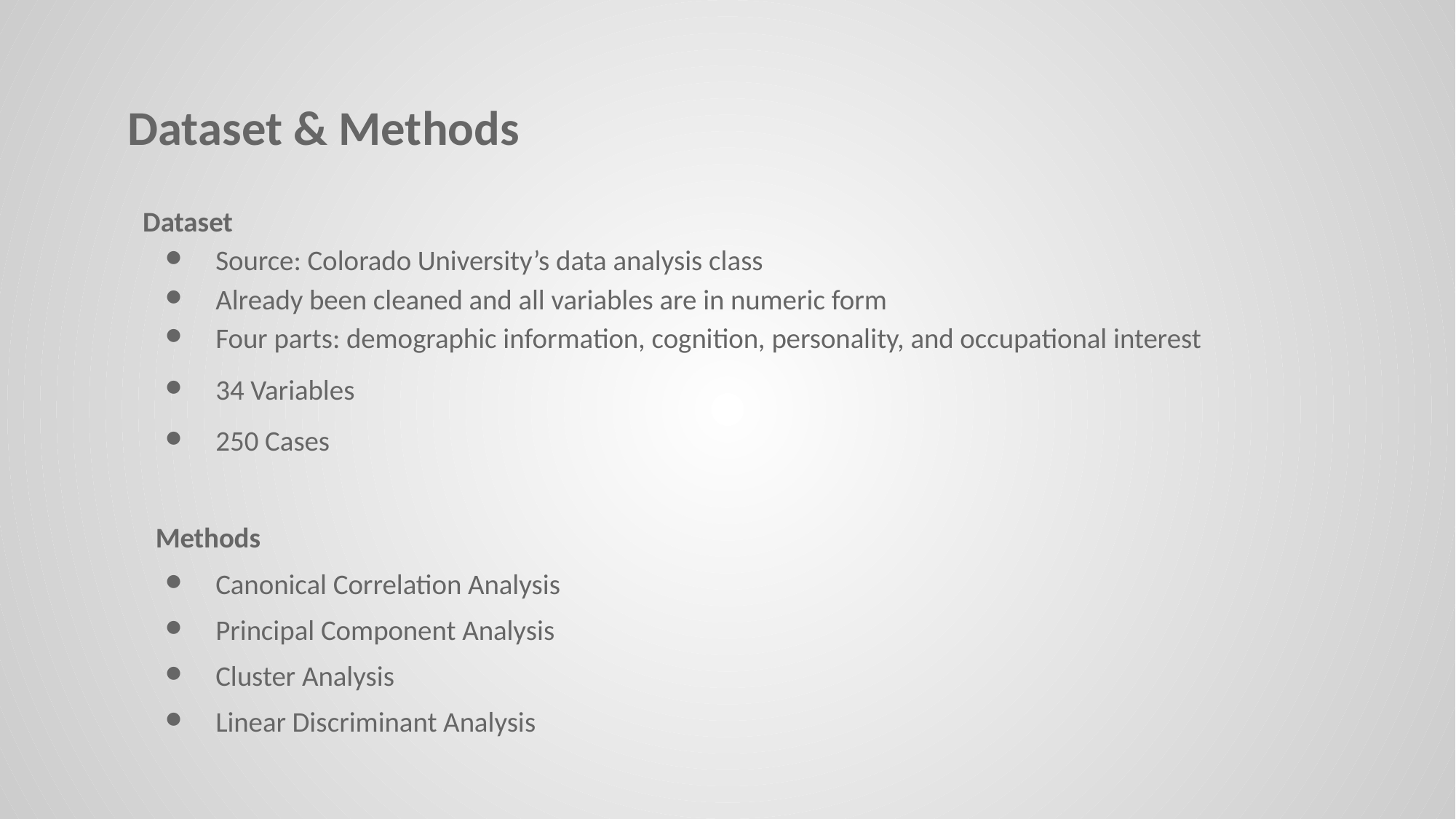

# Dataset & Methods
Dataset
Source: Colorado University’s data analysis class
Already been cleaned and all variables are in numeric form
Four parts: demographic information, cognition, personality, and occupational interest
34 Variables
250 Cases

  Methods
Canonical Correlation Analysis
Principal Component Analysis
Cluster Analysis
Linear Discriminant Analysis